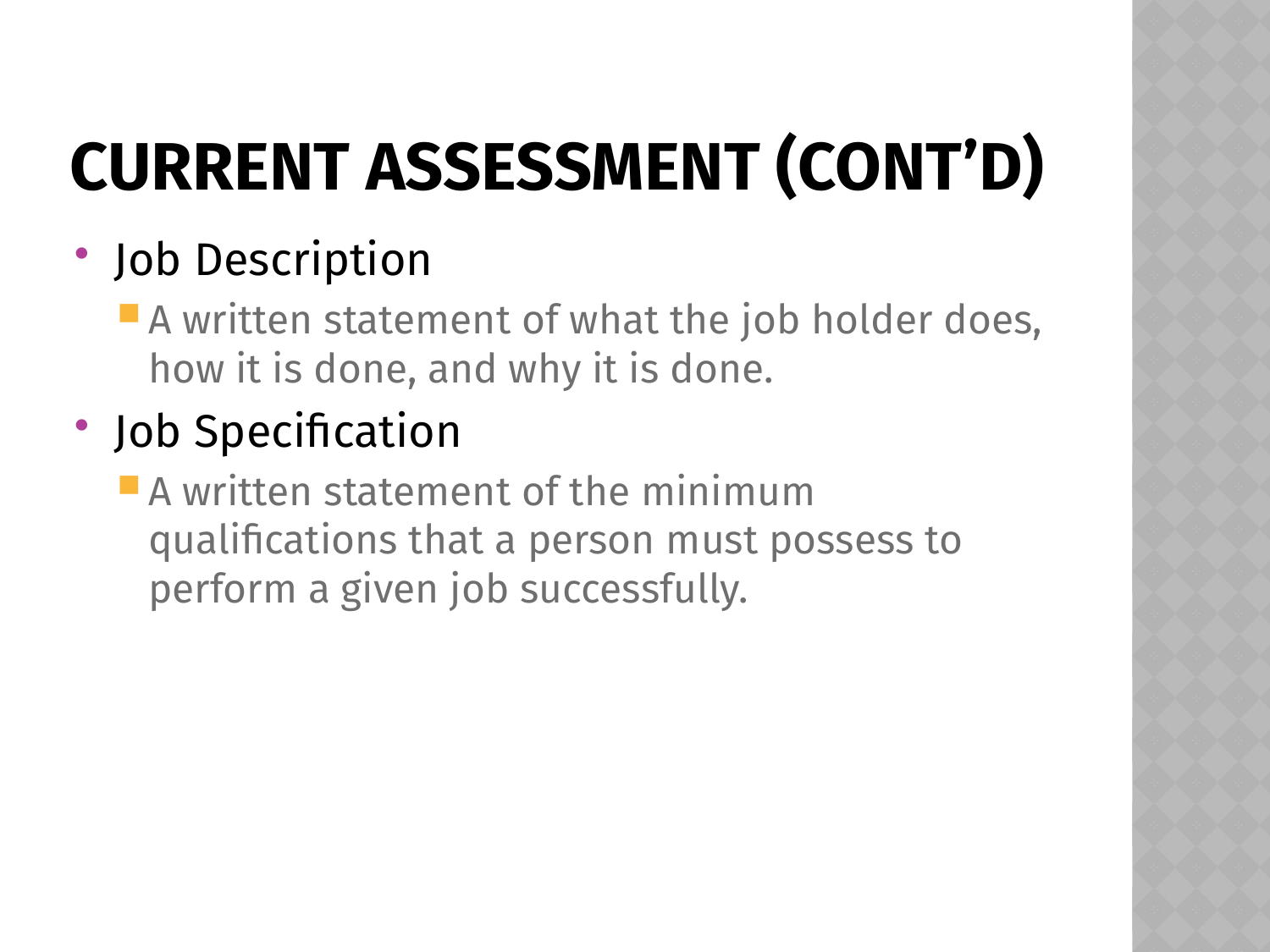

# Current Assessment (cont’d)
Job Description
A written statement of what the job holder does, how it is done, and why it is done.
Job Specification
A written statement of the minimum qualifications that a person must possess to perform a given job successfully.